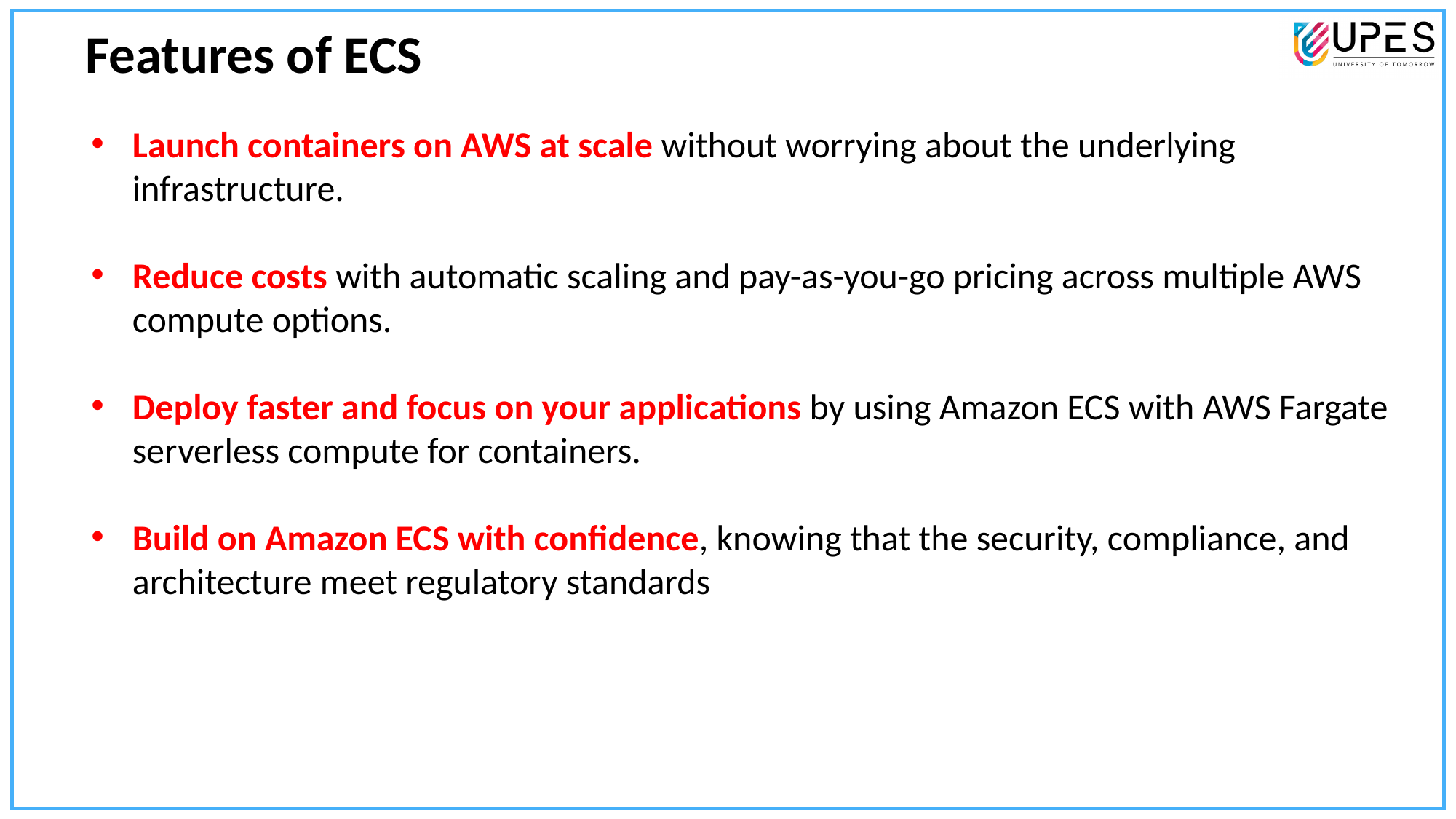

Features of ECS
Launch containers on AWS at scale without worrying about the underlying infrastructure.
Reduce costs with automatic scaling and pay-as-you-go pricing across multiple AWS compute options.
Deploy faster and focus on your applications by using Amazon ECS with AWS Fargate serverless compute for containers.
Build on Amazon ECS with confidence, knowing that the security, compliance, and architecture meet regulatory standards